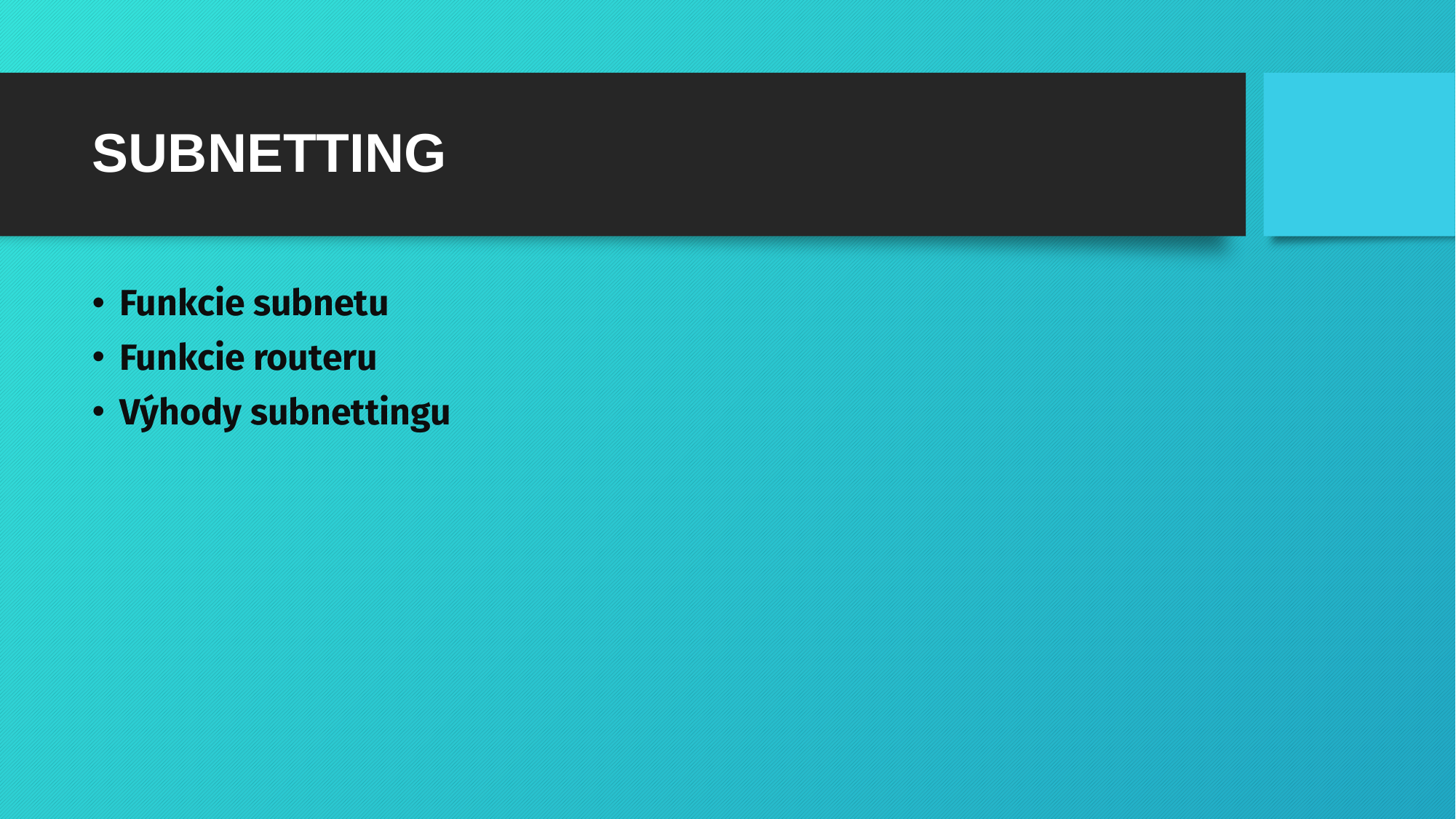

# SUBNETTING
Funkcie subnetu
Funkcie routeru
Výhody subnettingu